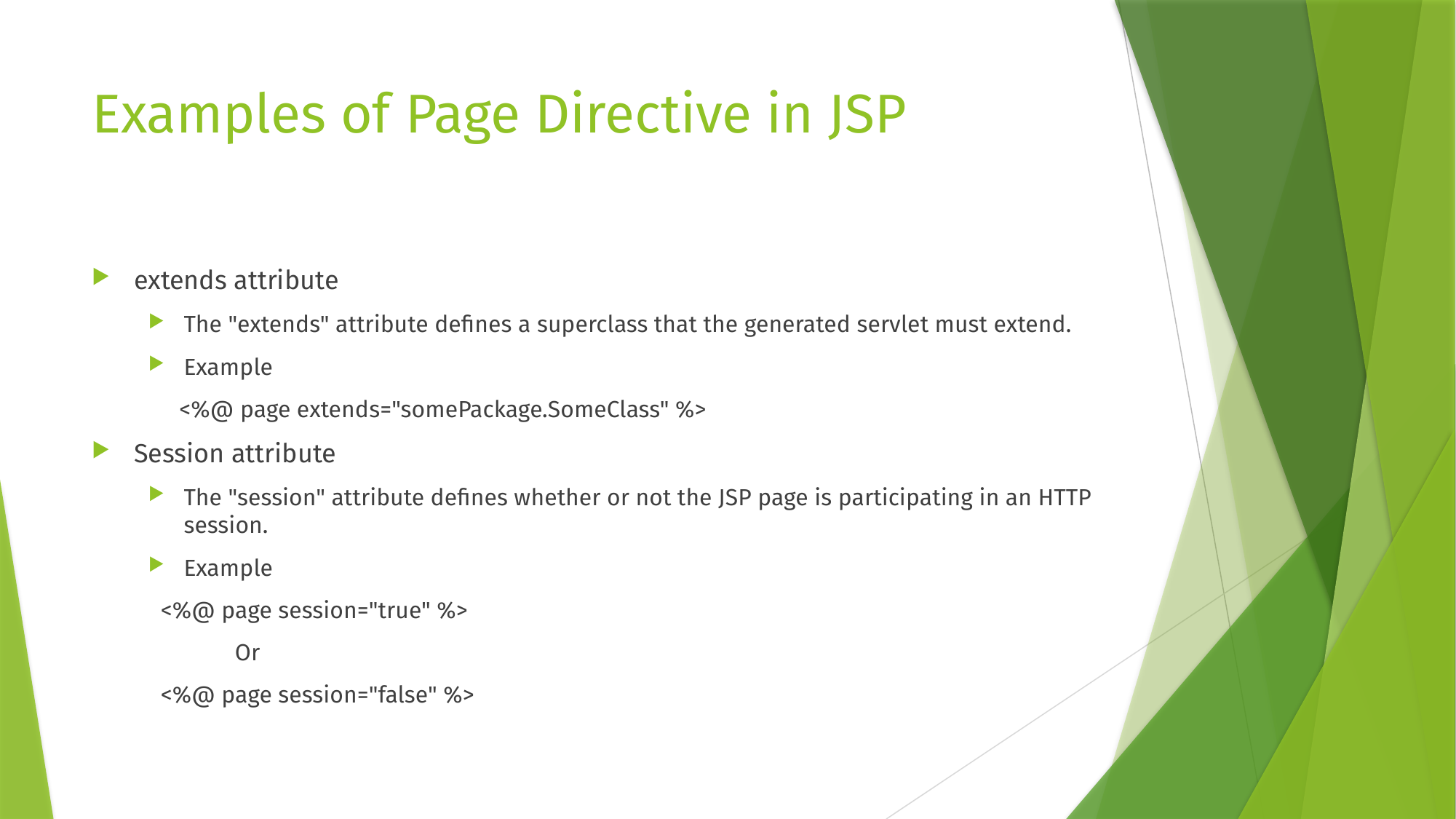

# Examples of Page Directive in JSP
extends attribute
The "extends" attribute defines a superclass that the generated servlet must extend.
Example
     <%@ page extends="somePackage.SomeClass" %>
Session attribute
The "session" attribute defines whether or not the JSP page is participating in an HTTP session.
Example
  <%@ page session="true" %>
              Or
  <%@ page session="false" %>